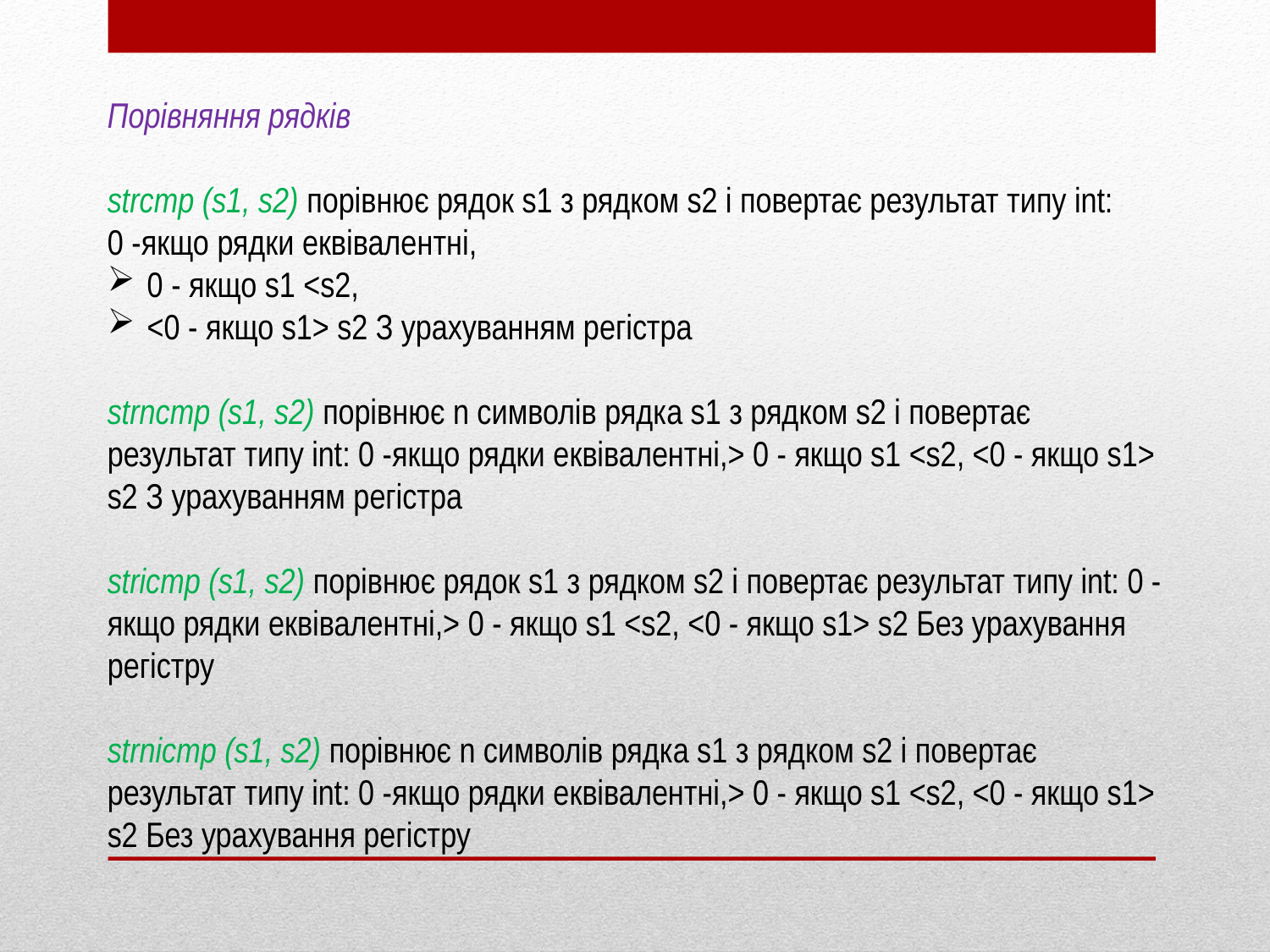

Порівняння рядків

strcmp (s1, s2) порівнює рядок s1 з рядком s2 і повертає результат типу int:
0 -якщо рядки еквівалентні,
0 - якщо s1 <s2,
<0 - якщо s1> s2 З урахуванням регістра

strncmp (s1, s2) порівнює n символів рядка s1 з рядком s2 і повертає результат типу int: 0 -якщо рядки еквівалентні,> 0 - якщо s1 <s2, <0 - якщо s1> s2 З урахуванням регістра

stricmp (s1, s2) порівнює рядок s1 з рядком s2 і повертає результат типу int: 0 -якщо рядки еквівалентні,> 0 - якщо s1 <s2, <0 - якщо s1> s2 Без урахування регістру

strnicmp (s1, s2) порівнює n символів рядка s1 з рядком s2 і повертає результат типу int: 0 -якщо рядки еквівалентні,> 0 - якщо s1 <s2, <0 - якщо s1> s2 Без урахування регістру